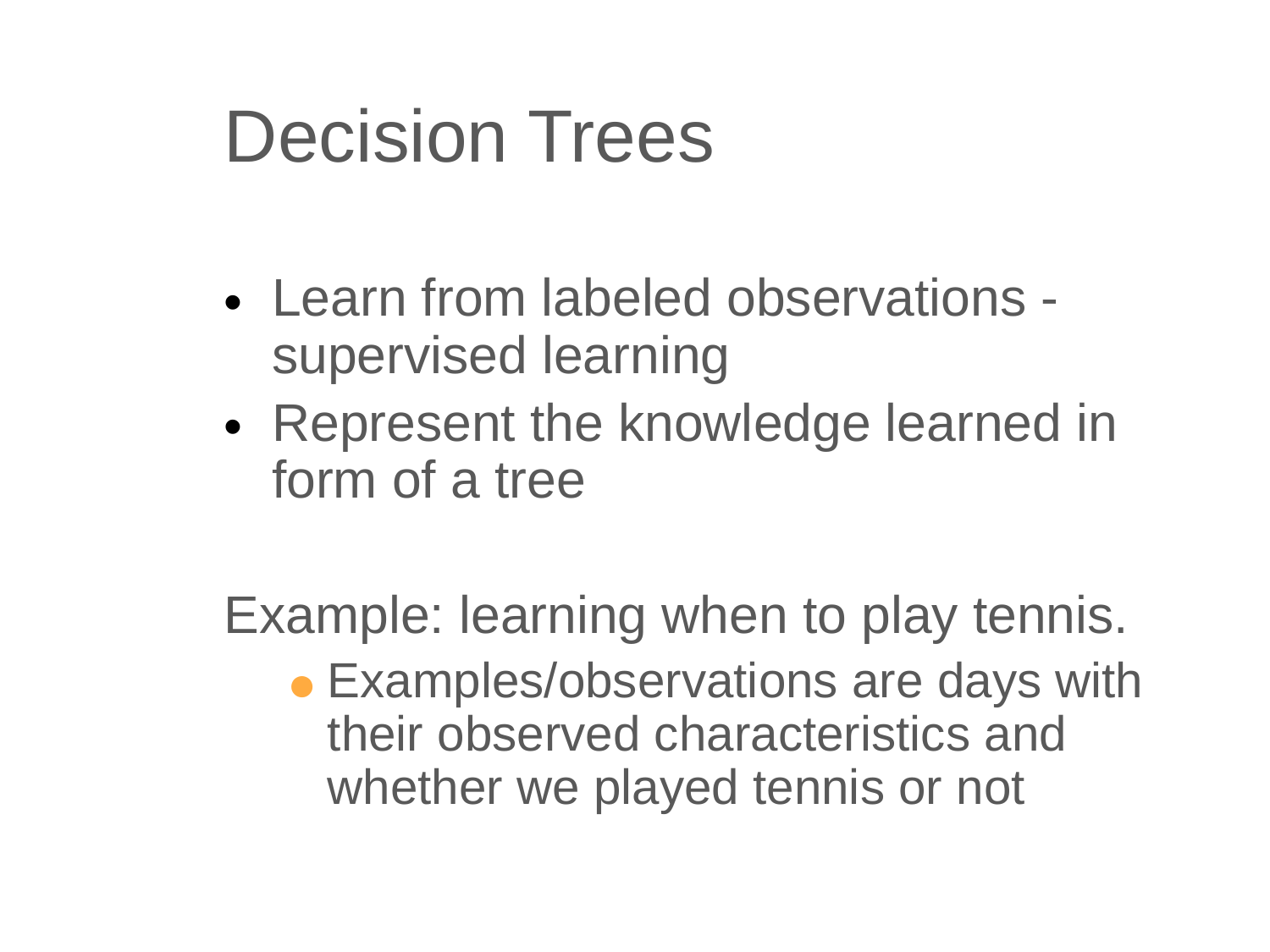

# Decision Trees
Learn from labeled observations - supervised learning
Represent the knowledge learned in form of a tree

Example: learning when to play tennis.
Examples/observations are days with their observed characteristics and whether we played tennis or not